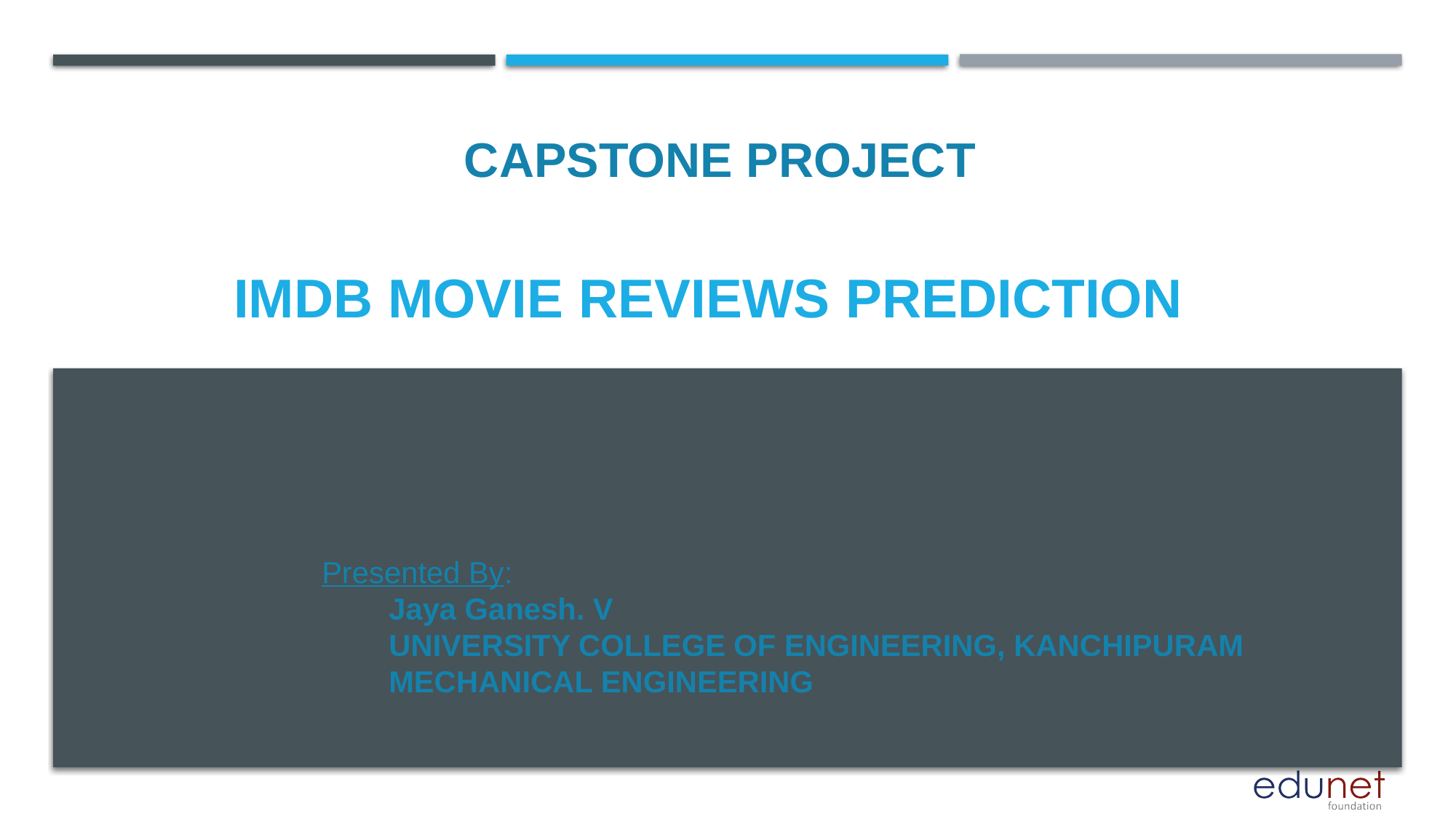

CAPSTONE PROJECT
# IMDB MOVIE REVIEWS PREDICTION
Presented By:
        Jaya Ganesh. V
        UNIVERSITY COLLEGE OF ENGINEERING, KANCHIPURAM
        MECHANICAL ENGINEERING